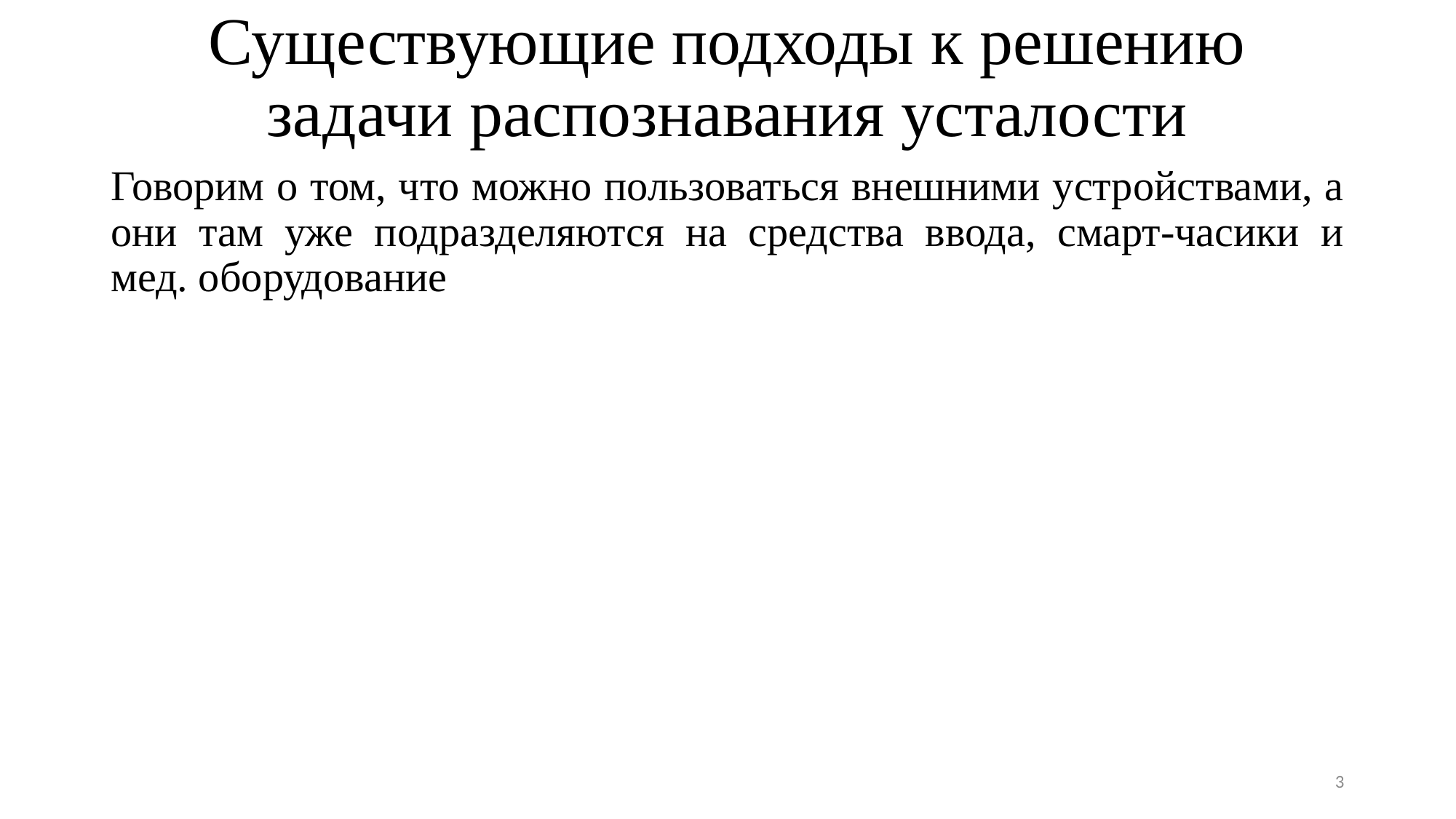

# Существующие подходы к решению задачи распознавания усталости
Говорим о том, что можно пользоваться внешними устройствами, а они там уже подразделяются на средства ввода, смарт-часики и мед. оборудование
3